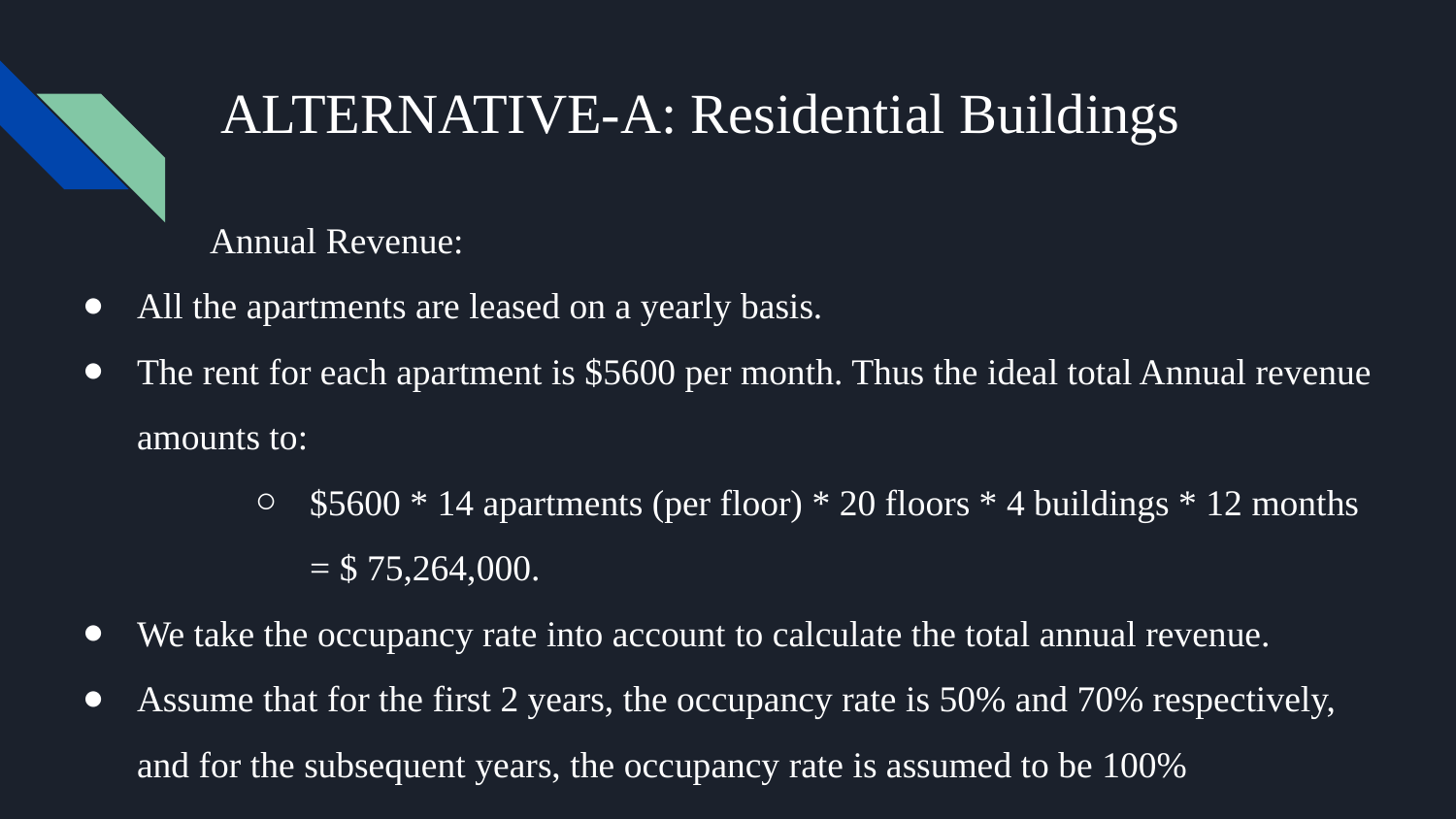

# ALTERNATIVE-A: Residential Buildings
Annual Revenue:
All the apartments are leased on a yearly basis.
The rent for each apartment is $5600 per month. Thus the ideal total Annual revenue amounts to:
$5600 * 14 apartments (per floor) * 20 floors * 4 buildings * 12 months = $ 75,264,000.
We take the occupancy rate into account to calculate the total annual revenue.
Assume that for the first 2 years, the occupancy rate is 50% and 70% respectively, and for the subsequent years, the occupancy rate is assumed to be 100%